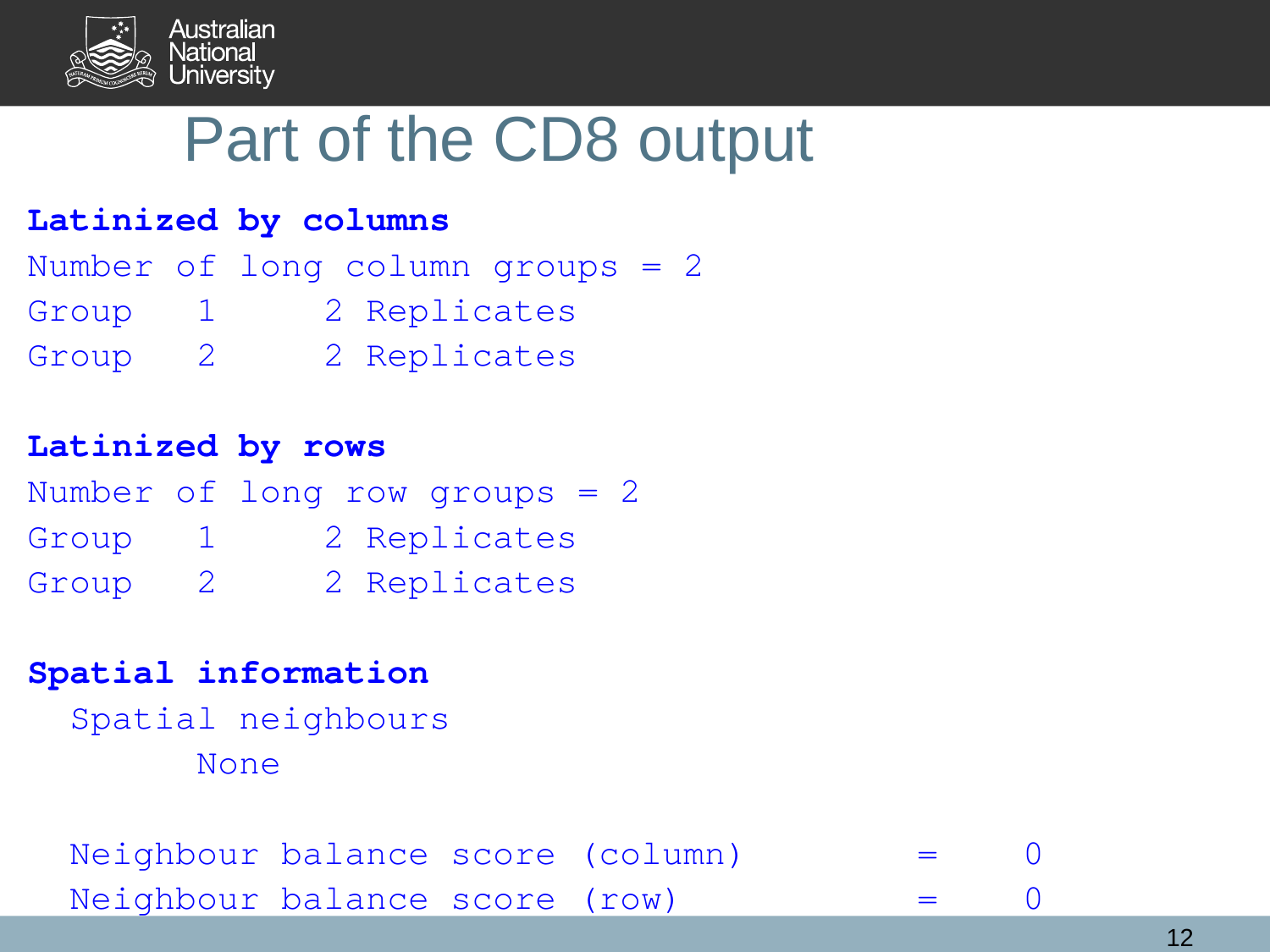

# Part of the CD8 output
Latinized by columns
Number of long column groups = 2
Group   1     2 Replicates
Group   2     2 Replicates

Latinized by rows
Number of long row groups = 2
Group   1     2 Replicates
Group   2     2 Replicates

Spatial information
  Spatial neighbours
        None

  Neighbour balance score (column)        =    0
  Neighbour balance score (row)           =    0

12